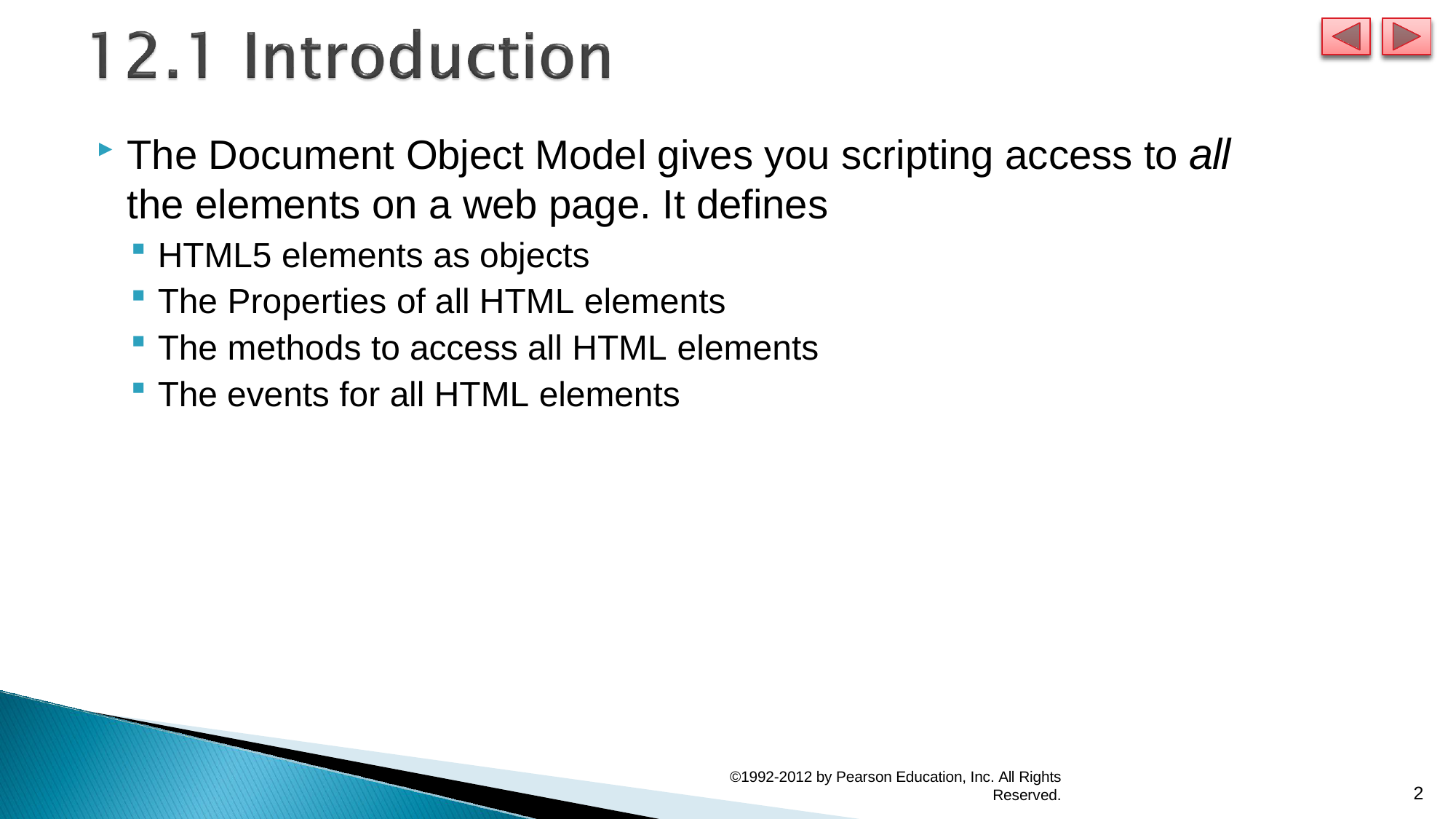

The Document Object Model gives you scripting access to all
the elements on a web page. It defines
HTML5 elements as objects
The Properties of all HTML elements
The methods to access all HTML elements
The events for all HTML elements
©1992-2012 by Pearson Education, Inc. All Rights
Reserved.
2